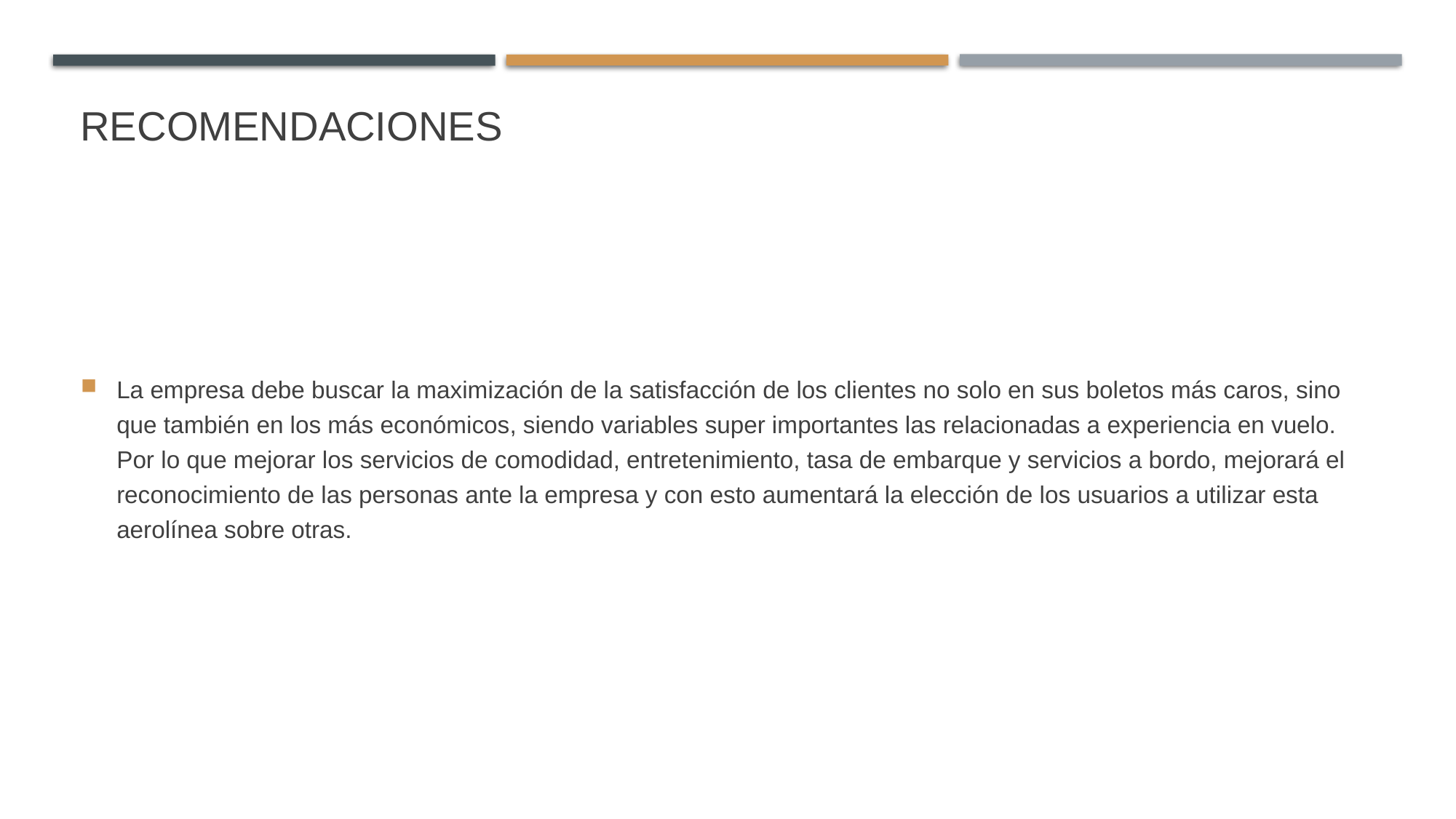

# Recomendaciones
La empresa debe buscar la maximización de la satisfacción de los clientes no solo en sus boletos más caros, sino que también en los más económicos, siendo variables super importantes las relacionadas a experiencia en vuelo. Por lo que mejorar los servicios de comodidad, entretenimiento, tasa de embarque y servicios a bordo, mejorará el reconocimiento de las personas ante la empresa y con esto aumentará la elección de los usuarios a utilizar esta aerolínea sobre otras.